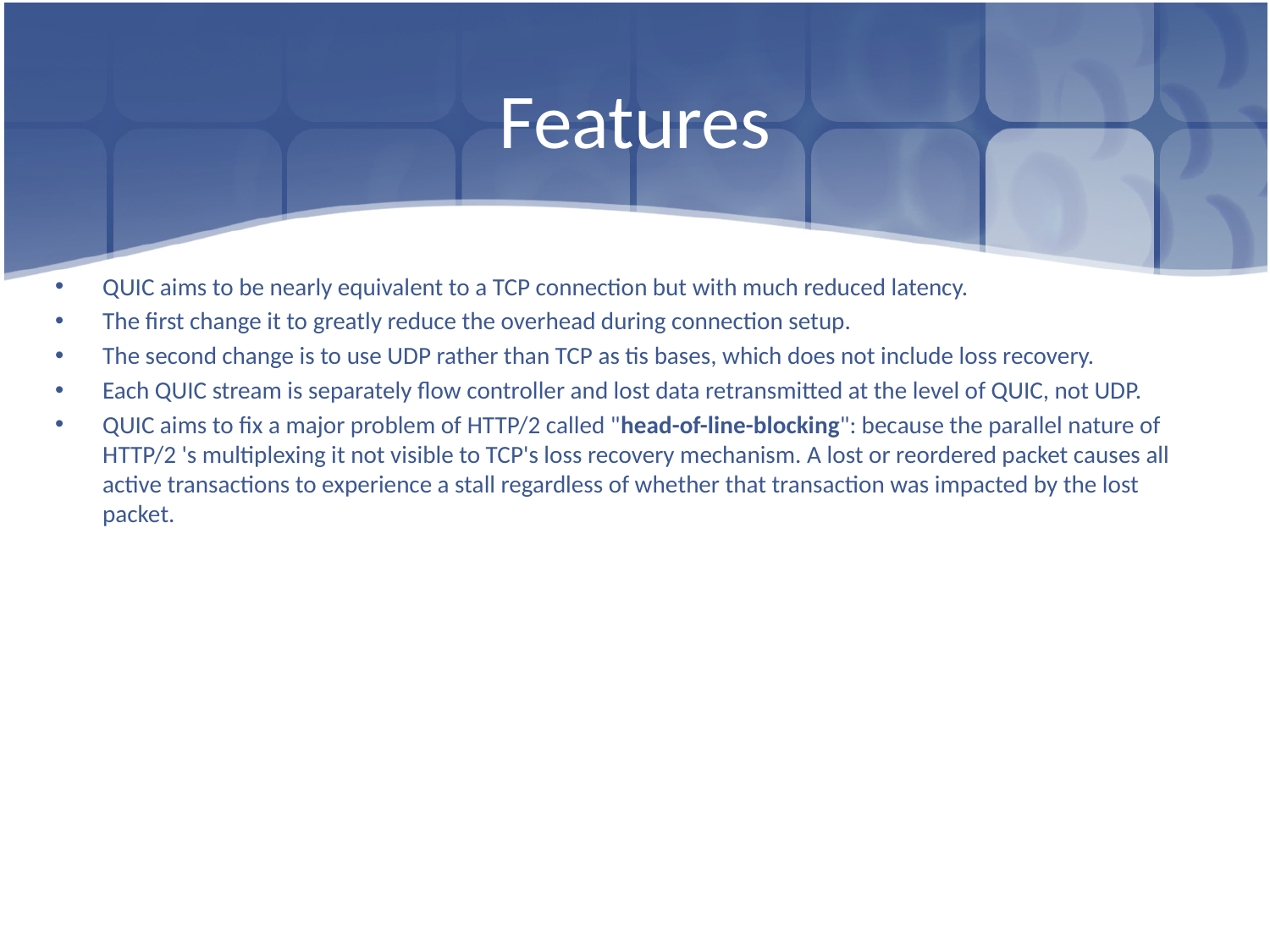

# Features
QUIC aims to be nearly equivalent to a TCP connection but with much reduced latency.
The first change it to greatly reduce the overhead during connection setup.
The second change is to use UDP rather than TCP as tis bases, which does not include loss recovery.
Each QUIC stream is separately flow controller and lost data retransmitted at the level of QUIC, not UDP.
QUIC aims to fix a major problem of HTTP/2 called "head-of-line-blocking": because the parallel nature of HTTP/2 's multiplexing it not visible to TCP's loss recovery mechanism. A lost or reordered packet causes all active transactions to experience a stall regardless of whether that transaction was impacted by the lost packet.